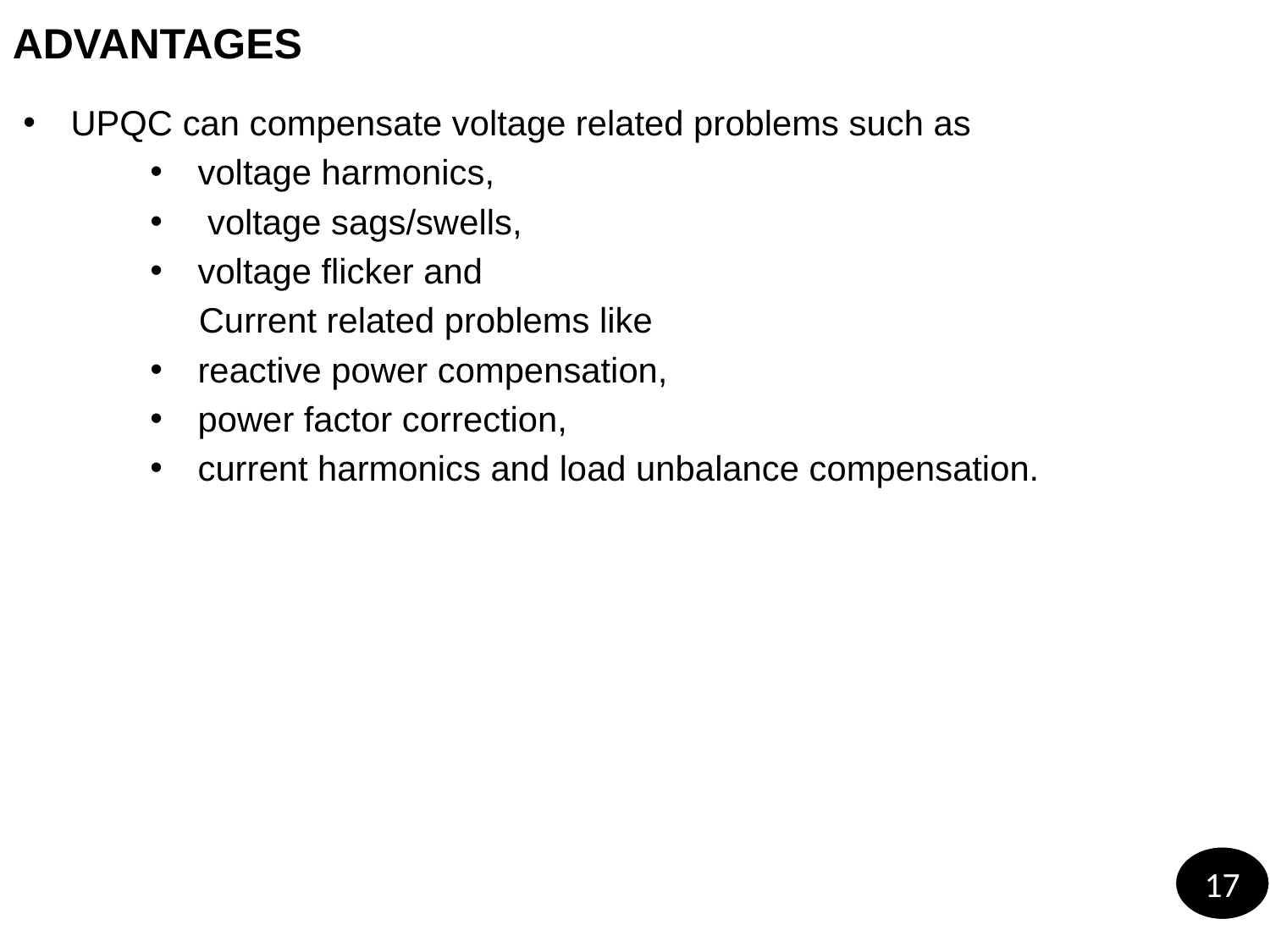

ADVANTAGES
UPQC can compensate voltage related problems such as
voltage harmonics,
 voltage sags/swells,
voltage flicker and
     Current related problems like
reactive power compensation,
power factor correction,
current harmonics and load unbalance compensation.
17